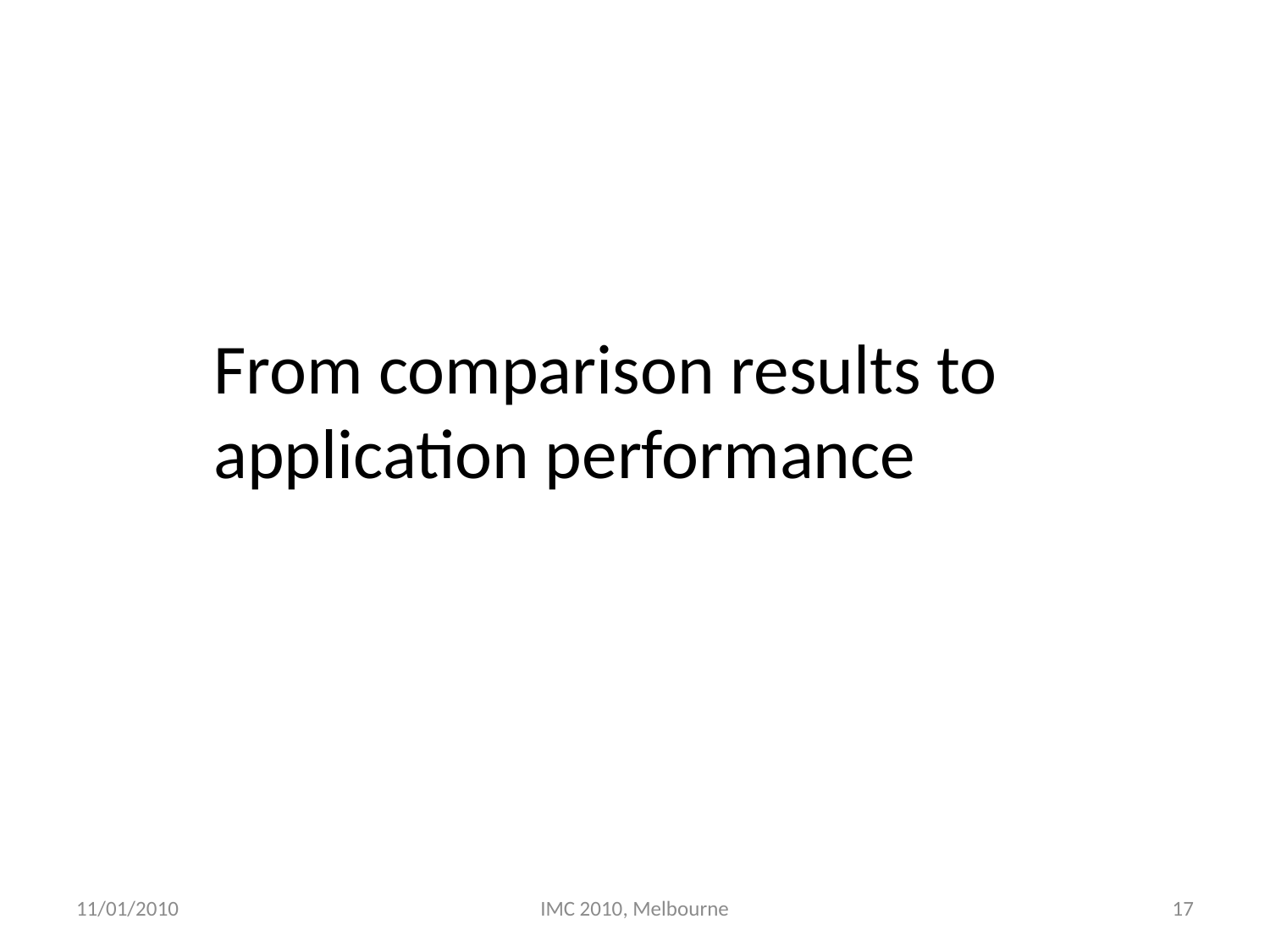

#
From comparison results to application performance
11/01/2010
IMC 2010, Melbourne
17